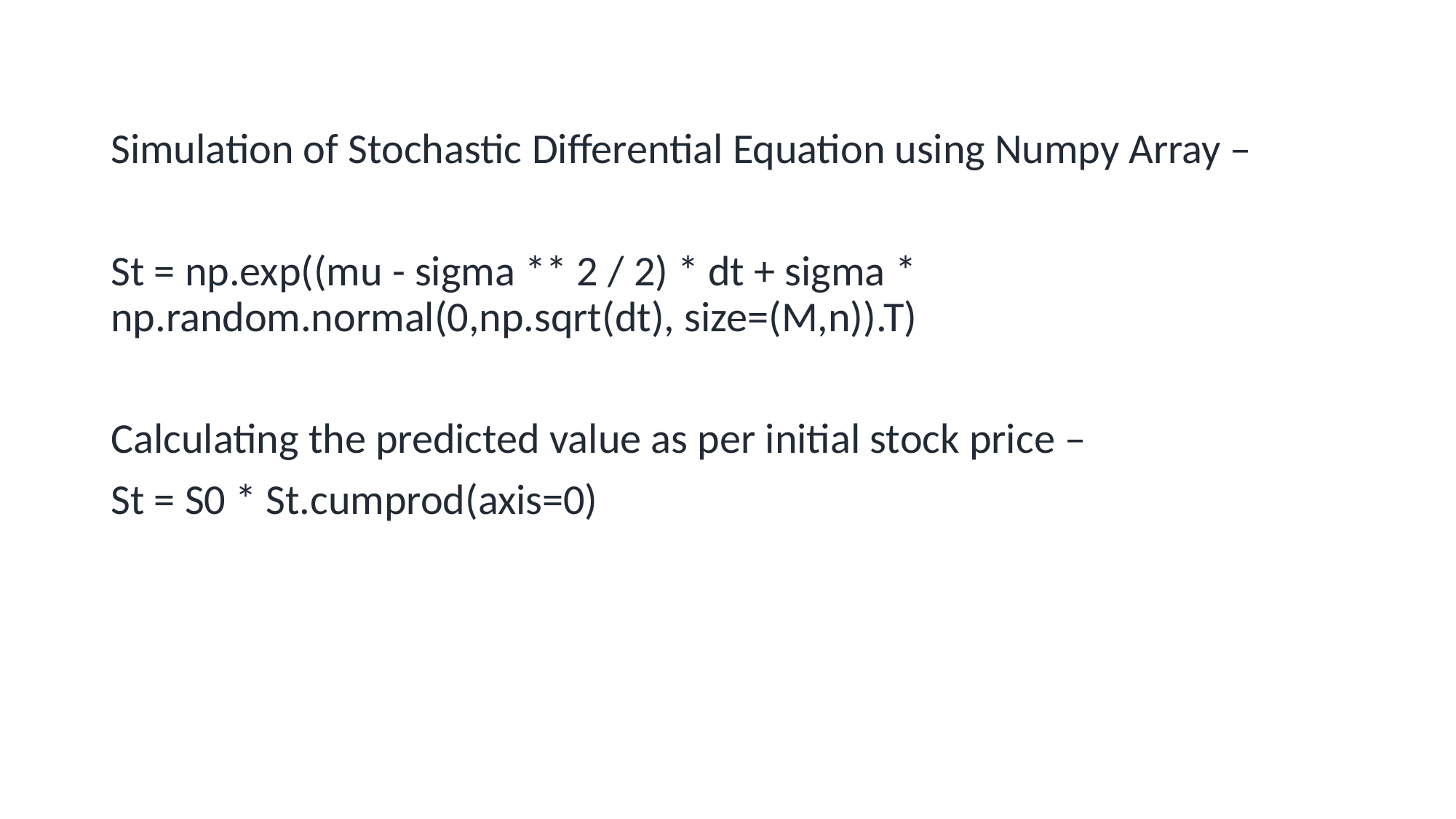

Simulation of Stochastic Differential Equation using Numpy Array –

St = np.exp((mu - sigma ** 2 / 2) * dt + sigma *       	np.random.normal(0,np.sqrt(dt), size=(M,n)).T)

Calculating the predicted value as per initial stock price –
St = S0 * St.cumprod(axis=0)